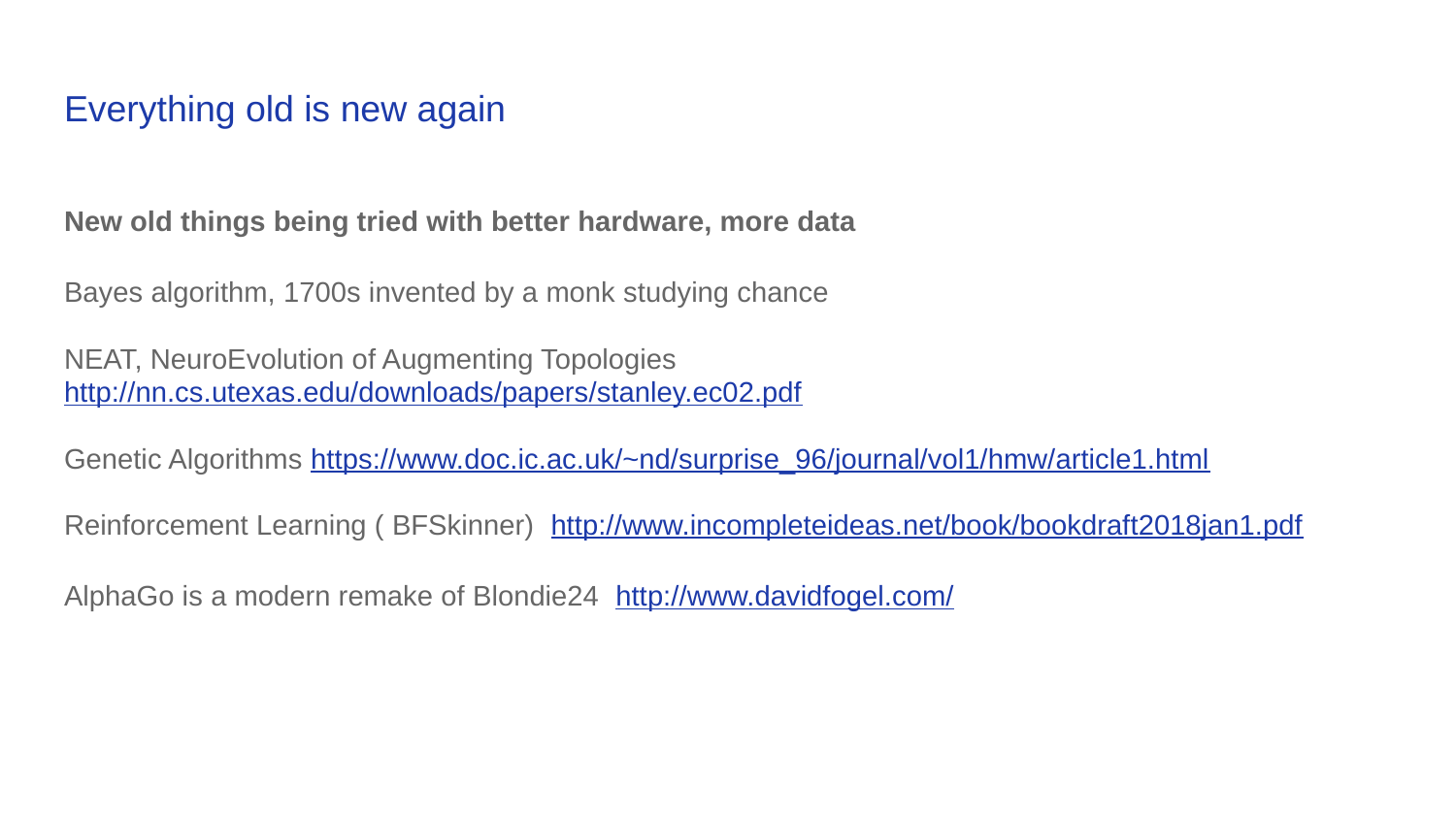

# Everything old is new again
New old things being tried with better hardware, more data
Bayes algorithm, 1700s invented by a monk studying chance
NEAT, NeuroEvolution of Augmenting Topologies http://nn.cs.utexas.edu/downloads/papers/stanley.ec02.pdf
Genetic Algorithms https://www.doc.ic.ac.uk/~nd/surprise_96/journal/vol1/hmw/article1.html
Reinforcement Learning ( BFSkinner)  http://www.incompleteideas.net/book/bookdraft2018jan1.pdf
AlphaGo is a modern remake of Blondie24  http://www.davidfogel.com/